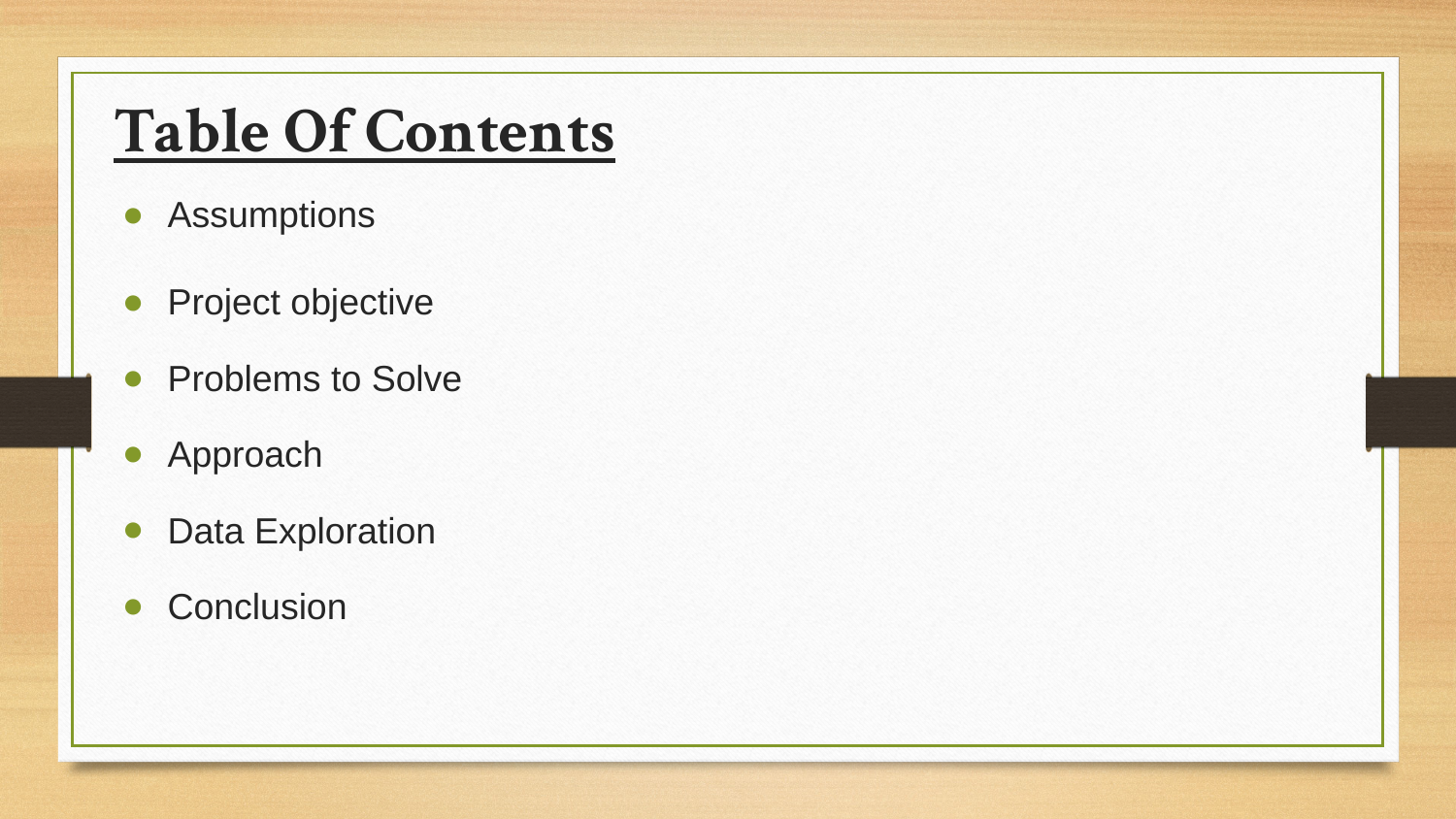

# Table Of Contents

Assumptions

Project objective
Problems to Solve
Approach
Data Exploration
Conclusion